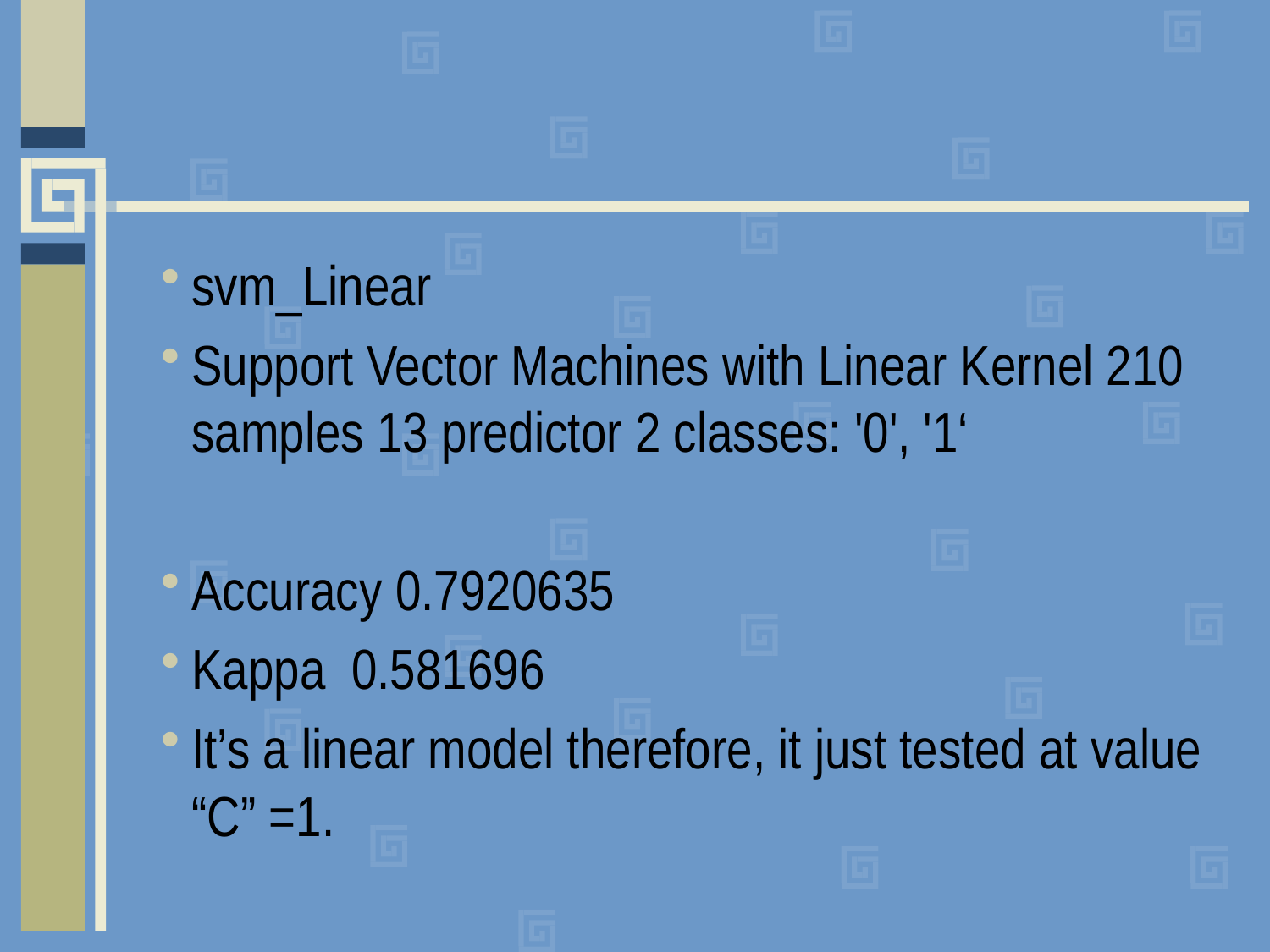

#
svm_Linear
Support Vector Machines with Linear Kernel 210 samples 13 predictor 2 classes: '0', '1‘

Accuracy 0.7920635
Kappa  0.581696
It’s a linear model therefore, it just tested at value “C” =1.